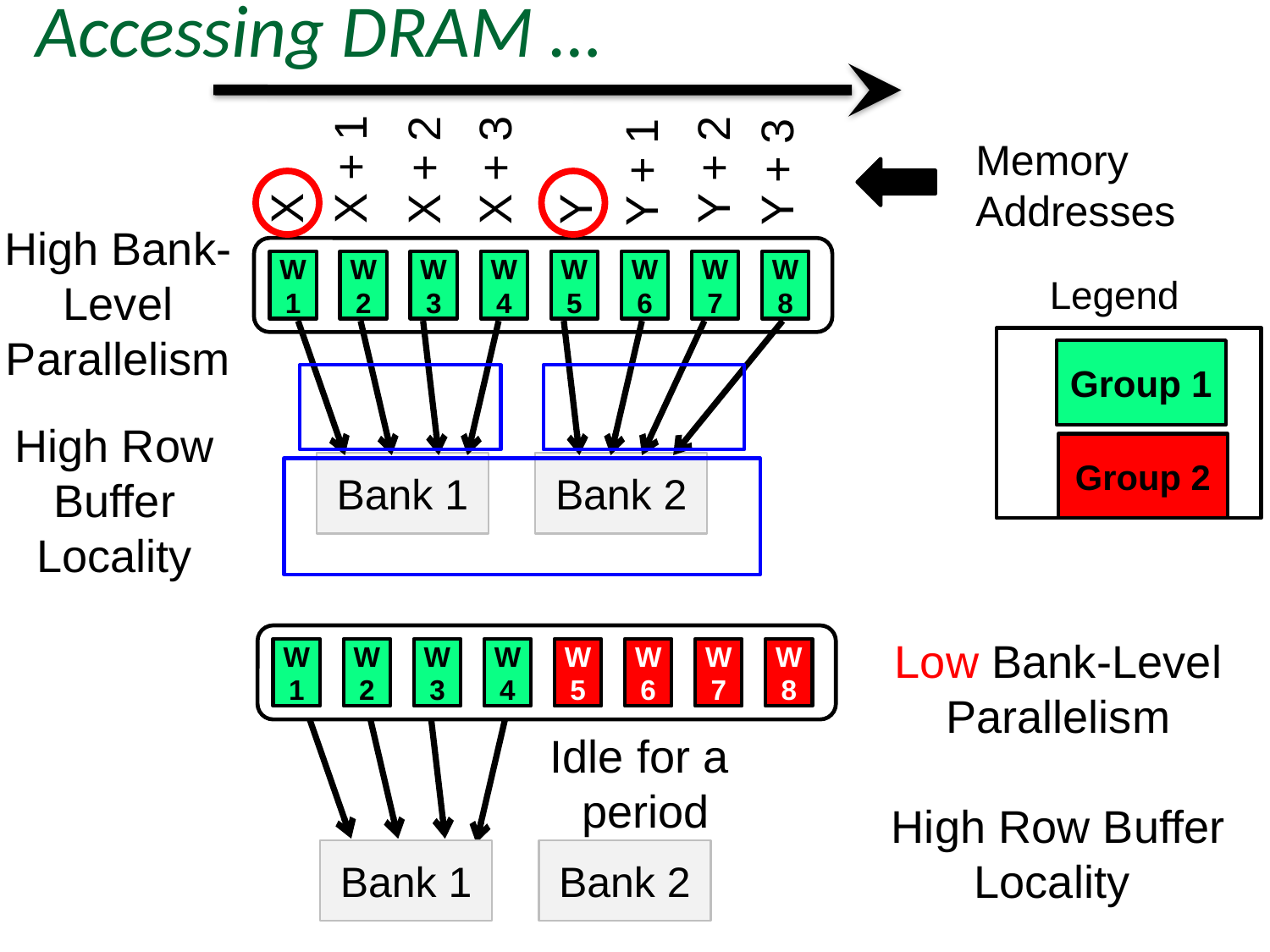

Accessing DRAM …

X + 1
X + 2
X + 3
X
Memory Addresses

Y + 2
Y
Y + 3
Y + 1
High Bank-Level Parallelism

W1
W2
W3
W4
W5
W6
W7
W8
Legend

Group 1

High Row Buffer Locality
Group 2

W1
W2
W3
W4
W5
W6
W7
W8
Bank 1
Bank 2
Bank 1
Bank 2

Low Bank-Level Parallelism

High Row Buffer Locality
Idle for a
period